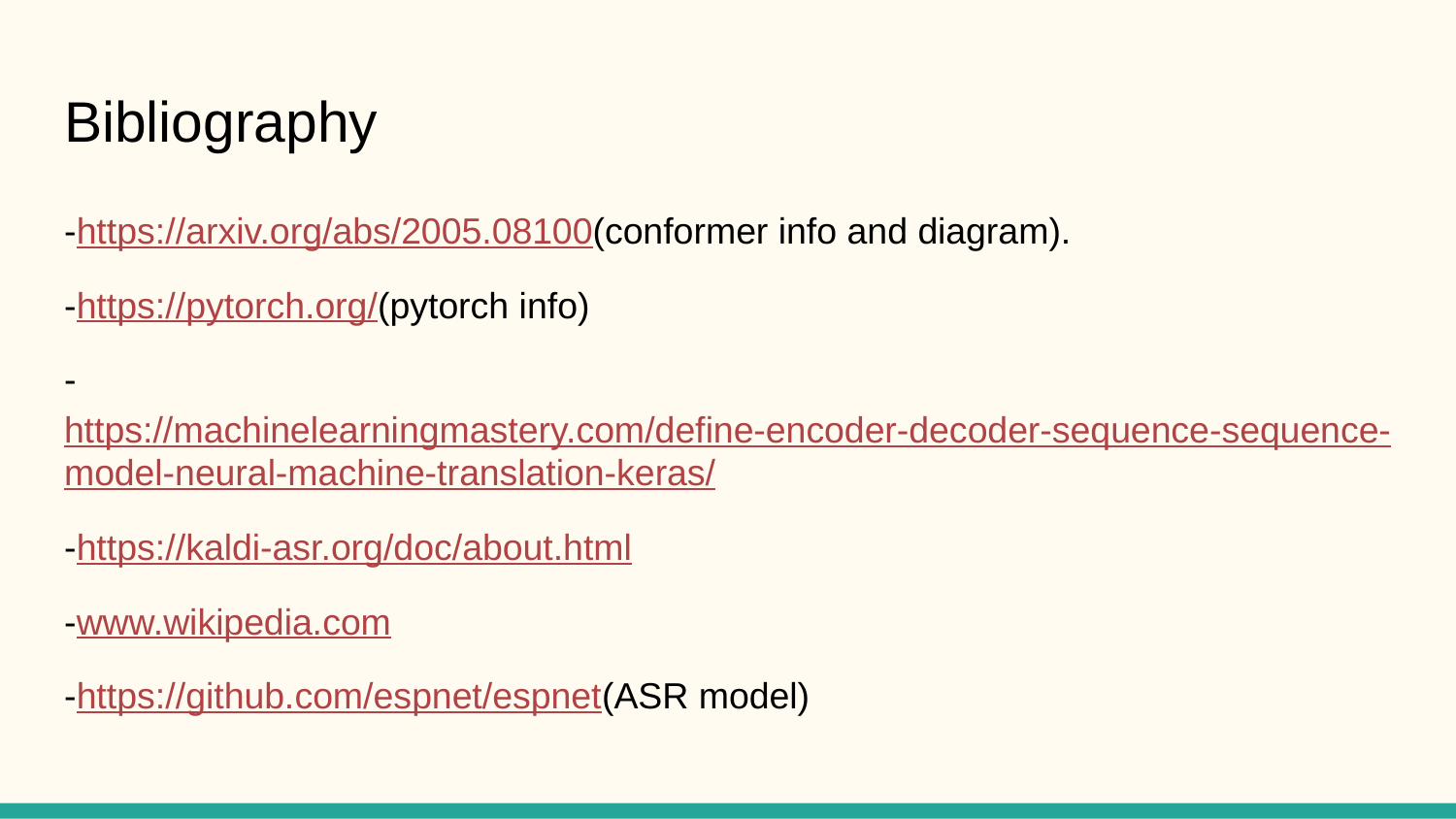

# Bibliography
-https://arxiv.org/abs/2005.08100(conformer info and diagram).
-https://pytorch.org/(pytorch info)
-https://machinelearningmastery.com/define-encoder-decoder-sequence-sequence-model-neural-machine-translation-keras/
-https://kaldi-asr.org/doc/about.html
-www.wikipedia.com
-https://github.com/espnet/espnet(ASR model)